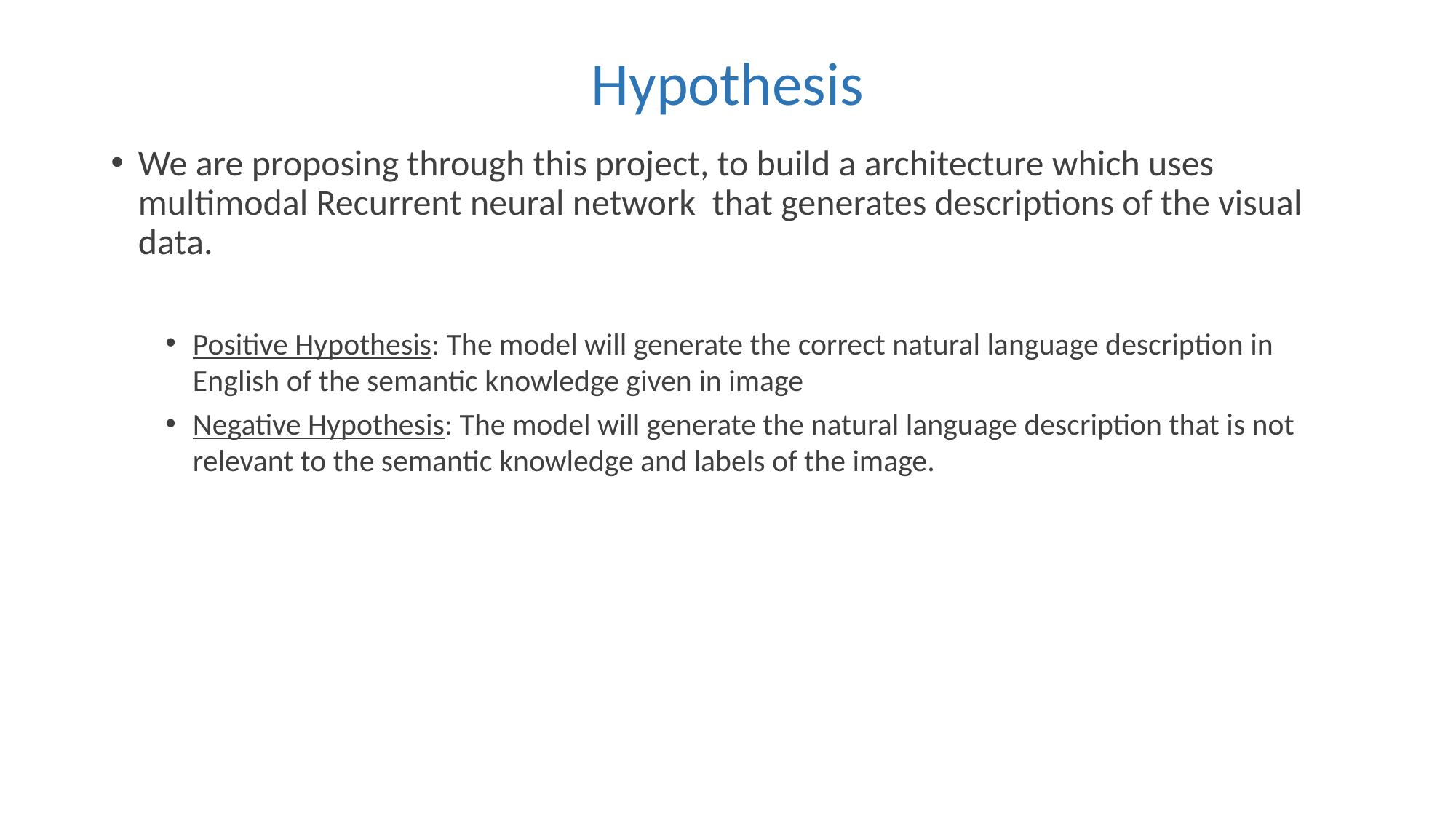

# Hypothesis
We are proposing through this project, to build a architecture which uses multimodal Recurrent neural network  that generates descriptions of the visual data.

Positive Hypothesis: The model will generate the correct natural language description in English of the semantic knowledge given in image
Negative Hypothesis: The model will generate the natural language description that is not relevant to the semantic knowledge and labels of the image.